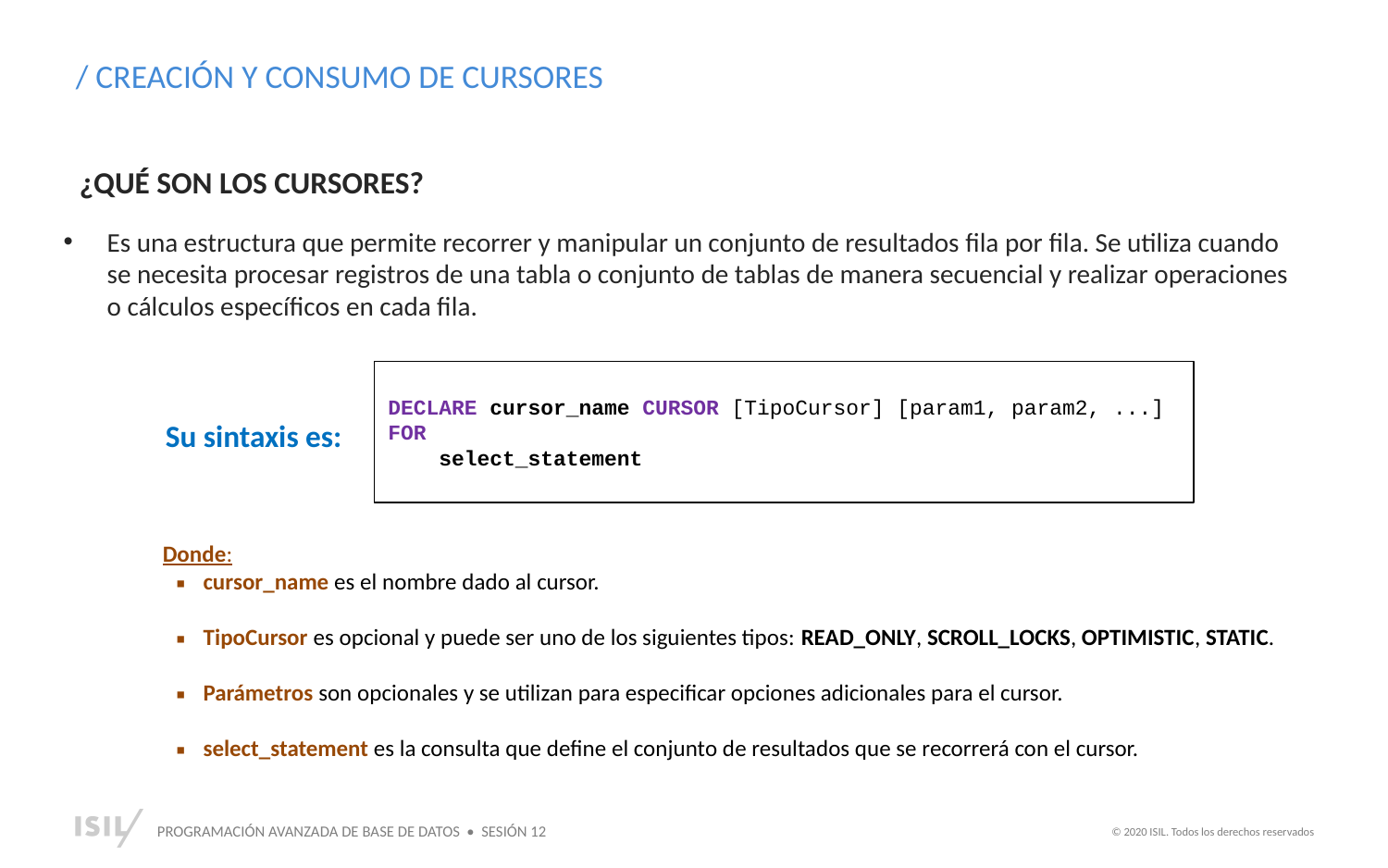

/ CREACIÓN Y CONSUMO DE CURSORES
¿QUÉ SON LOS CURSORES?
Es una estructura que permite recorrer y manipular un conjunto de resultados fila por fila. Se utiliza cuando se necesita procesar registros de una tabla o conjunto de tablas de manera secuencial y realizar operaciones o cálculos específicos en cada fila.

DECLARE cursor_name CURSOR [TipoCursor] [param1, param2, ...]
FOR
    select_statement

Su sintaxis es:
Donde:
cursor_name es el nombre dado al cursor.

TipoCursor es opcional y puede ser uno de los siguientes tipos: READ_ONLY, SCROLL_LOCKS, OPTIMISTIC, STATIC.

Parámetros son opcionales y se utilizan para especificar opciones adicionales para el cursor.

select_statement es la consulta que define el conjunto de resultados que se recorrerá con el cursor.